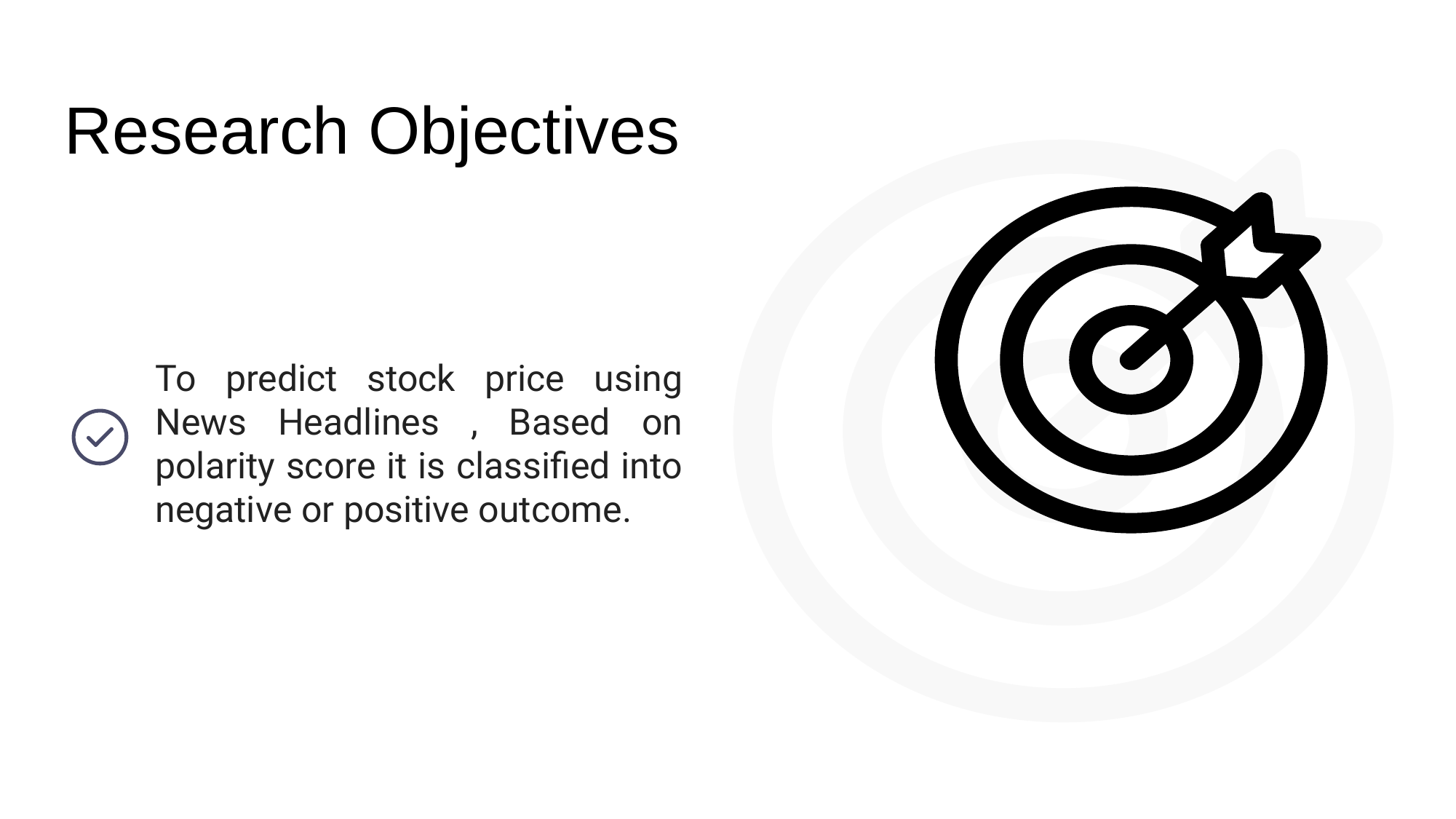

Research Objectives

To predict stock price using News Headlines , Based on polarity score it is classified into negative or positive outcome.